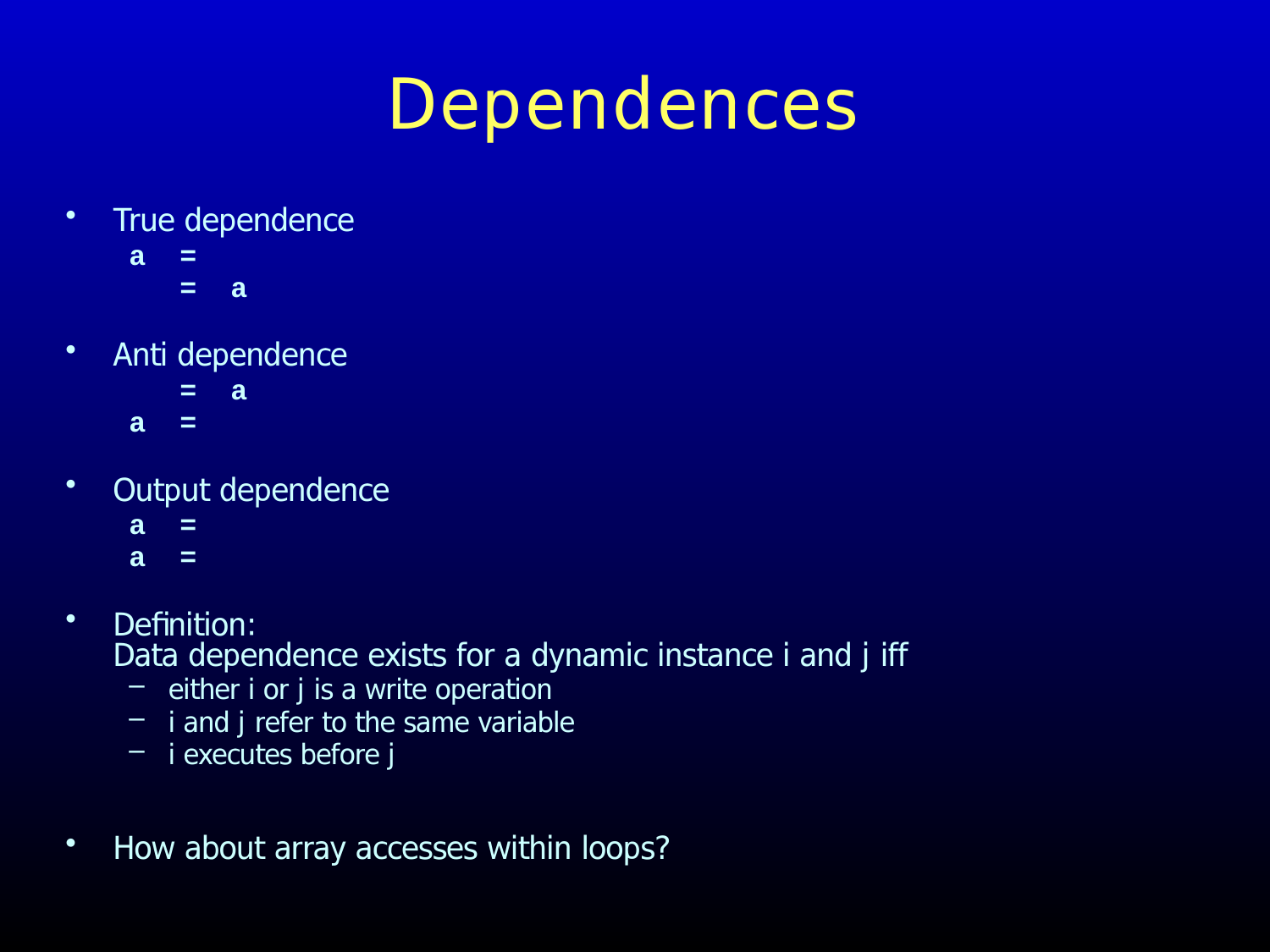

# Dependences
True dependence
a  =
   =  a

Anti dependence
   =  a
a  =

Output dependence
a  =
a  =

Definition:
Data dependence exists for a dynamic instance i and j iff
either i or j is a write operation
i and j refer to the same variable
i executes before j

How about array accesses within loops?